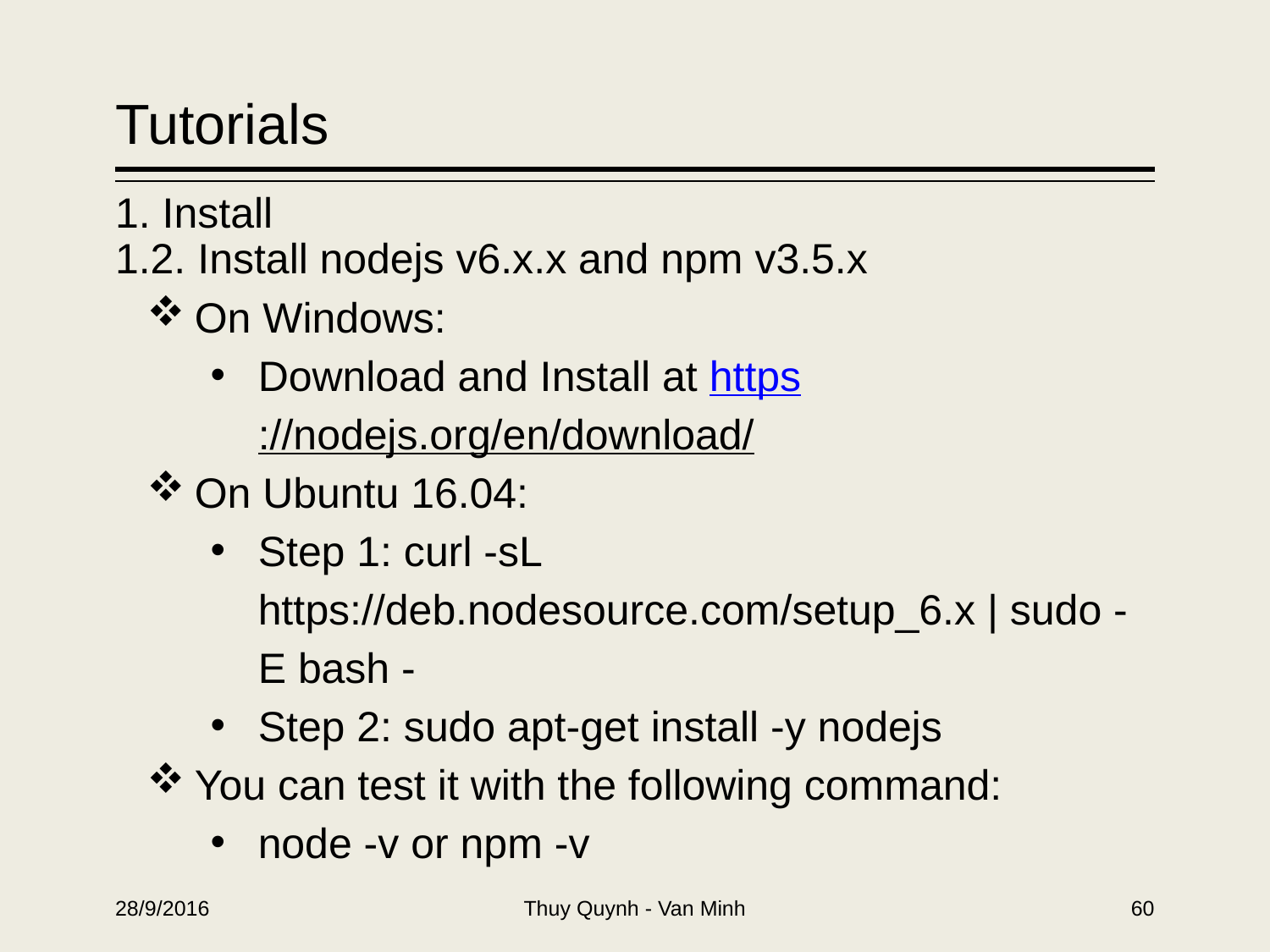

# Tutorials
1. Install
1.2. Install nodejs v6.x.x and npm v3.5.x
On Windows:
Download and Install at https://nodejs.org/en/download/
On Ubuntu 16.04:
Step 1: curl -sL https://deb.nodesource.com/setup_6.x | sudo -E bash -
Step 2: sudo apt-get install -y nodejs
You can test it with the following command:
node -v or npm -v

Thuy Quynh - Van Minh
28/9/2016
60